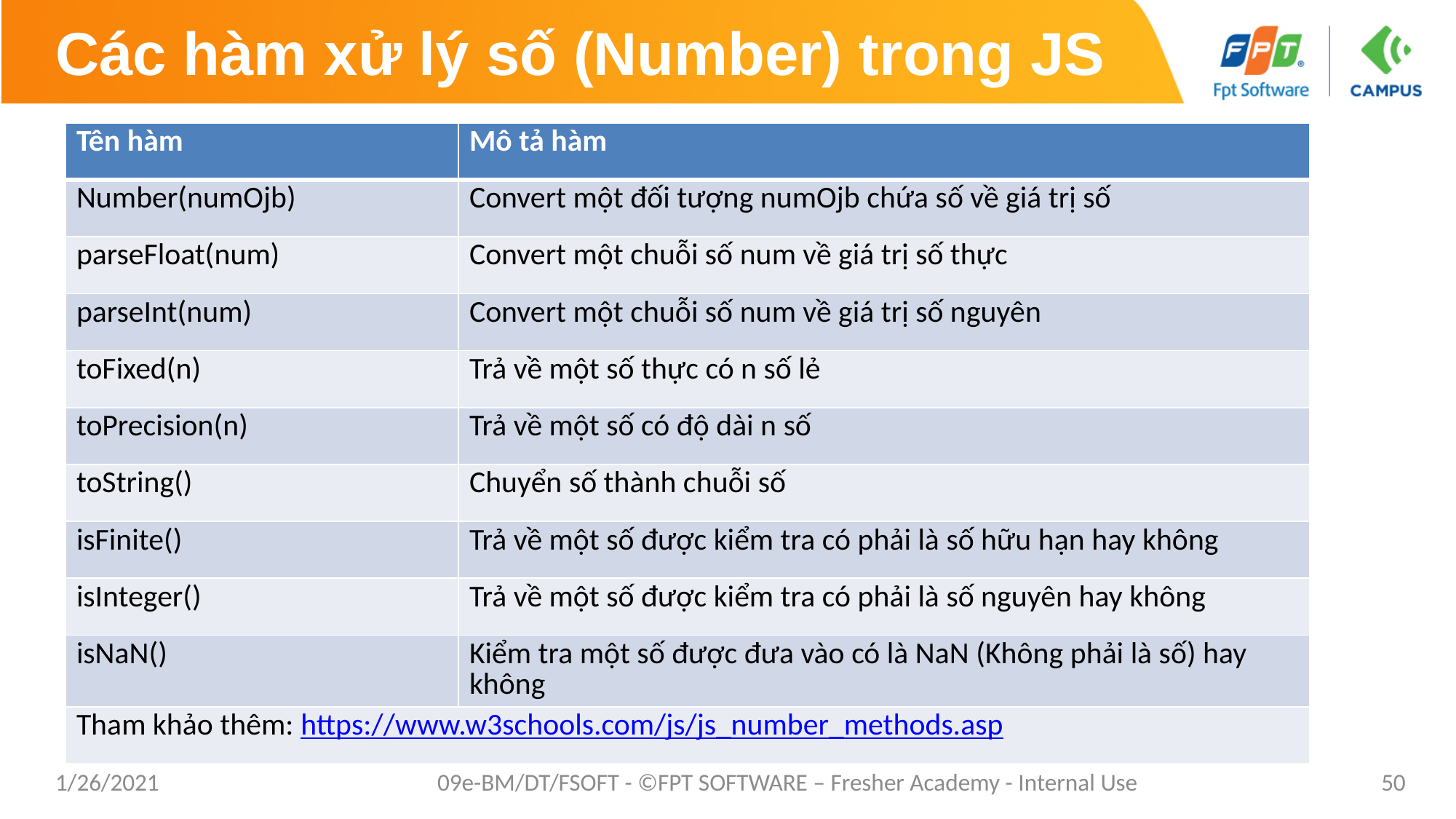

# Các hàm xử lý số (Number) trong JS
| Tên hàm | Mô tả hàm |
| --- | --- |
| Number(numOjb) | Convert một đối tượng numOjb chứa số về giá trị số |
| parseFloat(num) | Convert một chuỗi số num về giá trị số thực |
| parseInt(num) | Convert một chuỗi số num về giá trị số nguyên |
| toFixed(n) | Trả về một số thực có n số lẻ |
| toPrecision(n) | Trả về một số có độ dài n số |
| toString() | Chuyển số thành chuỗi số |
| isFinite() | Trả về một số được kiểm tra có phải là số hữu hạn hay không |
| isInteger() | Trả về một số được kiểm tra có phải là số nguyên hay không |
| isNaN() | Kiểm tra một số được đưa vào có là NaN (Không phải là số) hay không |
| Tham khảo thêm: https://www.w3schools.com/js/js\_number\_methods.asp |  |
1/26/2021
09e-BM/DT/FSOFT - ©FPT SOFTWARE – Fresher Academy - Internal Use
50